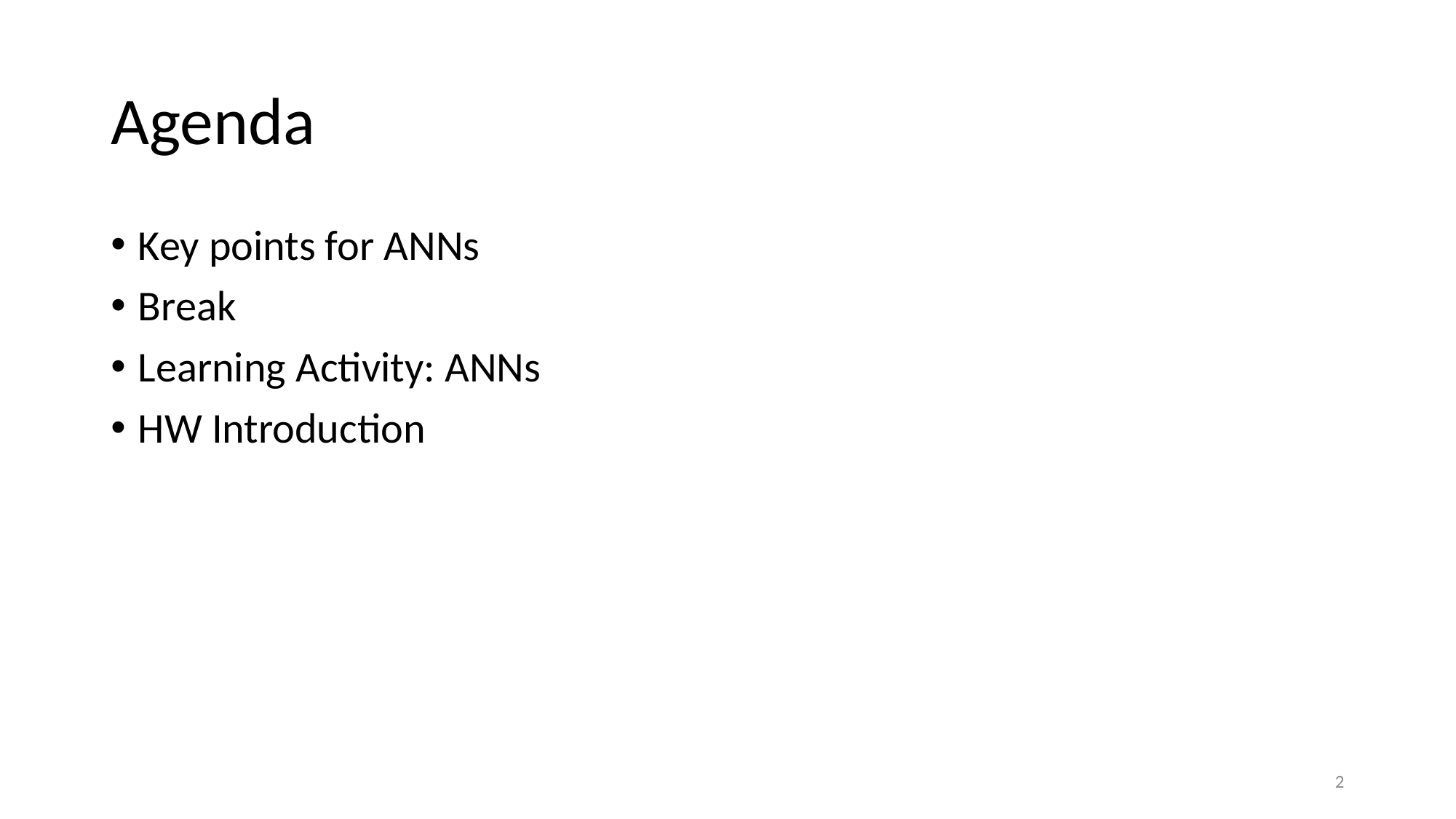

# Agenda
Key points for ANNs
Break
Learning Activity: ANNs
HW Introduction
2